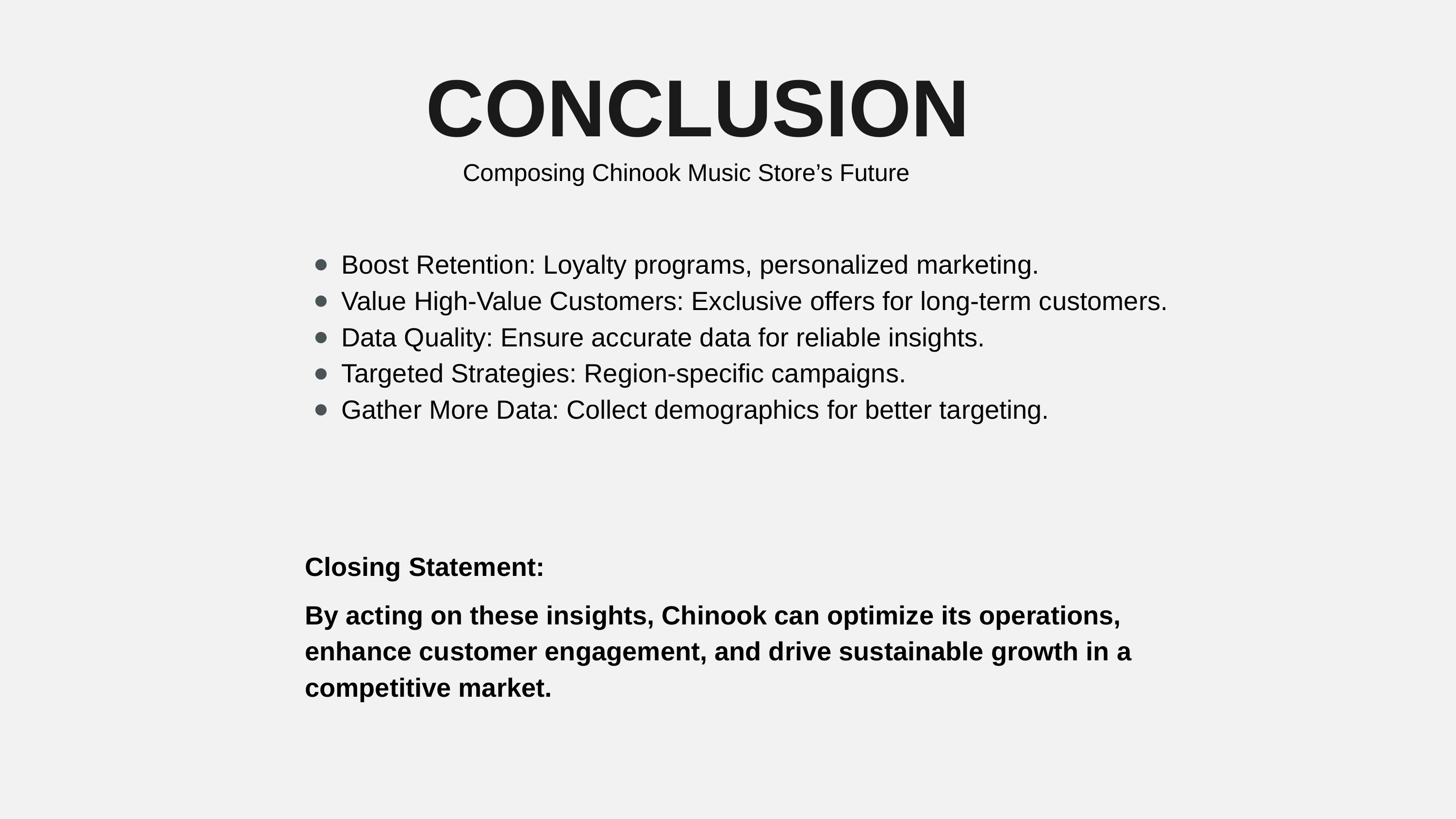

CONCLUSION
Composing Chinook Music Store’s Future
Boost Retention: Loyalty programs, personalized marketing.
Value High-Value Customers: Exclusive offers for long-term customers.
Data Quality: Ensure accurate data for reliable insights.
Targeted Strategies: Region-specific campaigns.
Gather More Data: Collect demographics for better targeting.

Closing Statement:
By acting on these insights, Chinook can optimize its operations, enhance customer engagement, and drive sustainable growth in a competitive market.